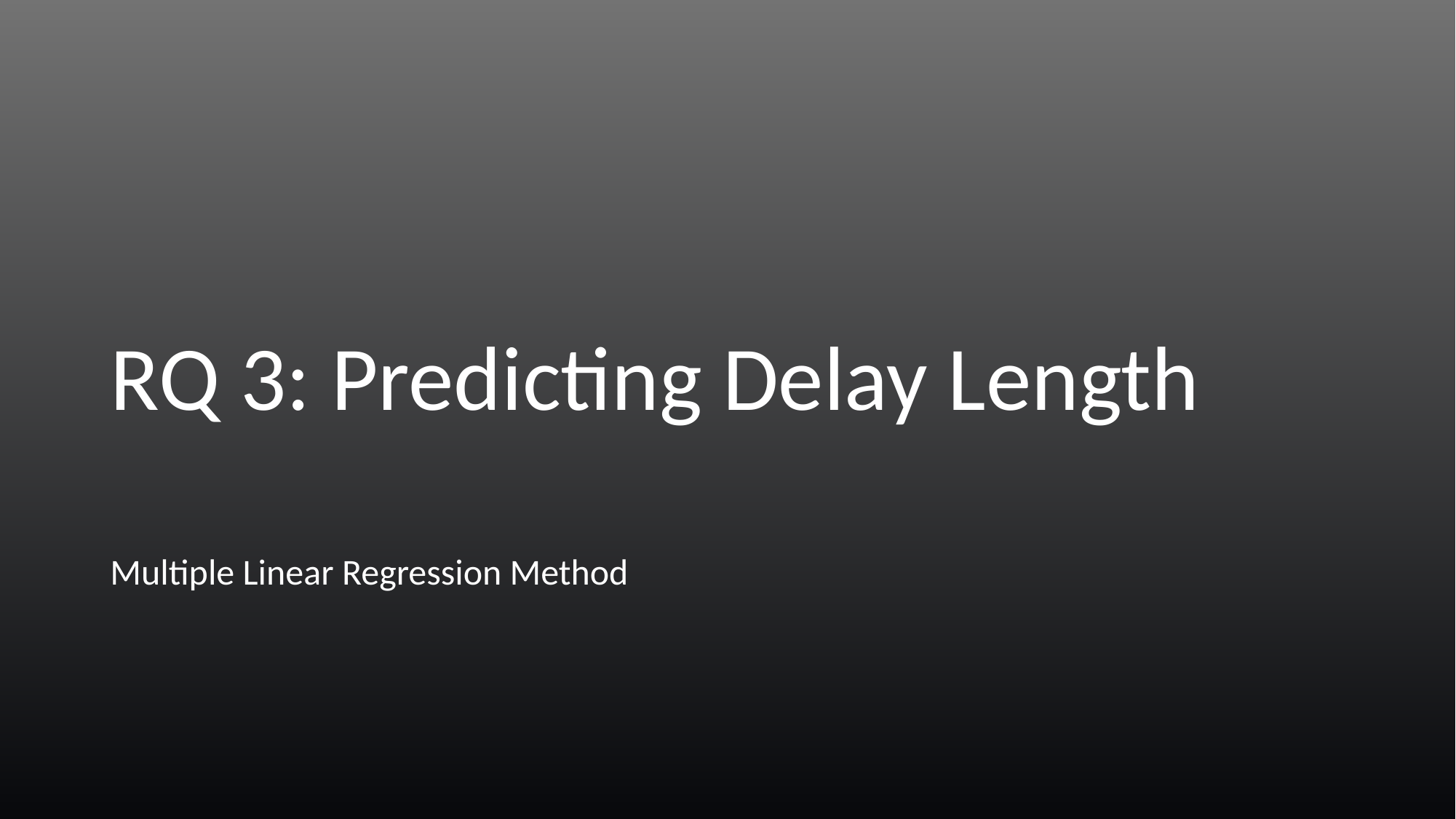

# RQ 3: Predicting Delay Length
Multiple Linear Regression Method